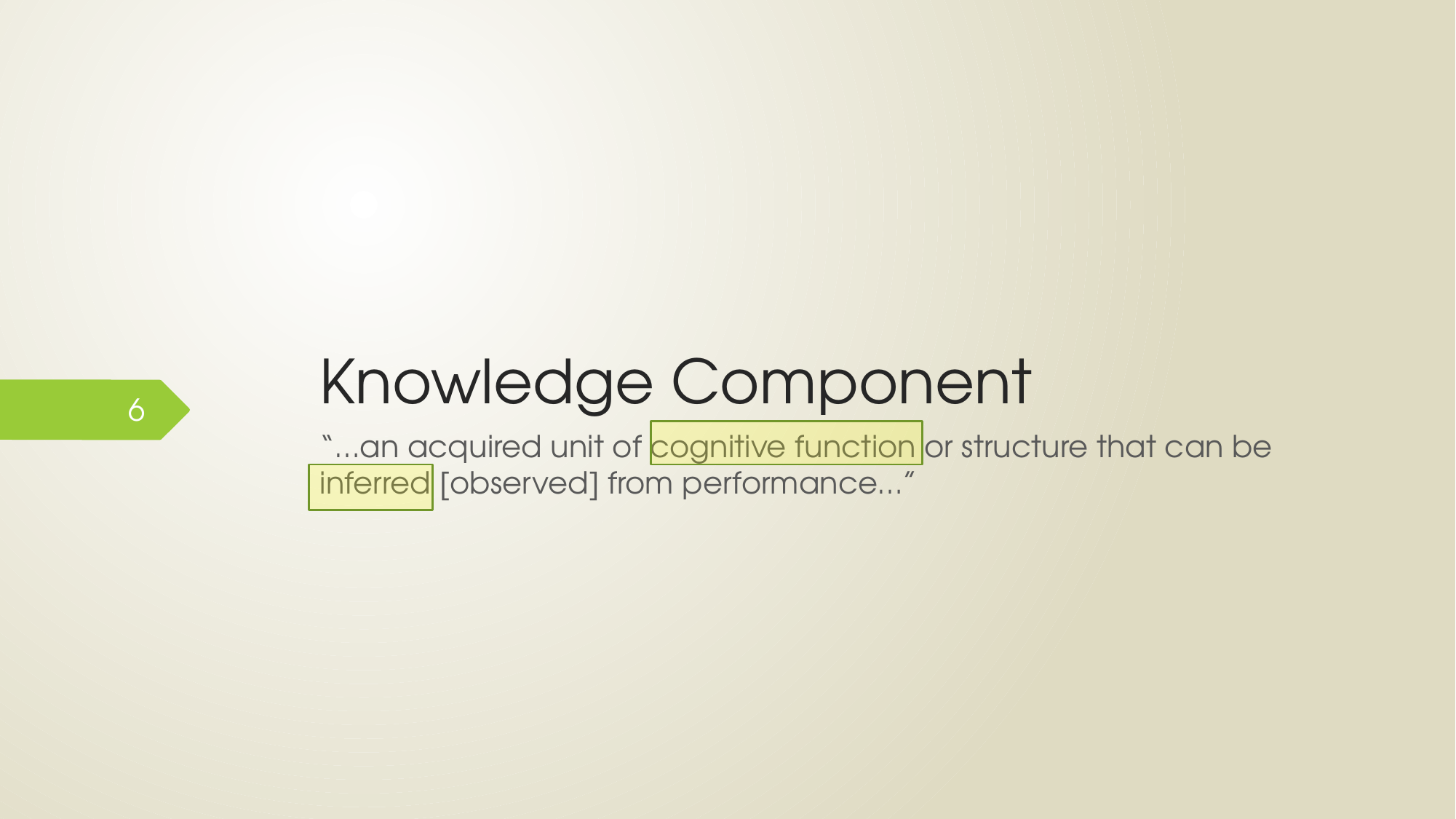

# Knowledge Component
6

“…an acquired unit of cognitive function or structure that can be inferred [observed] from performance…”